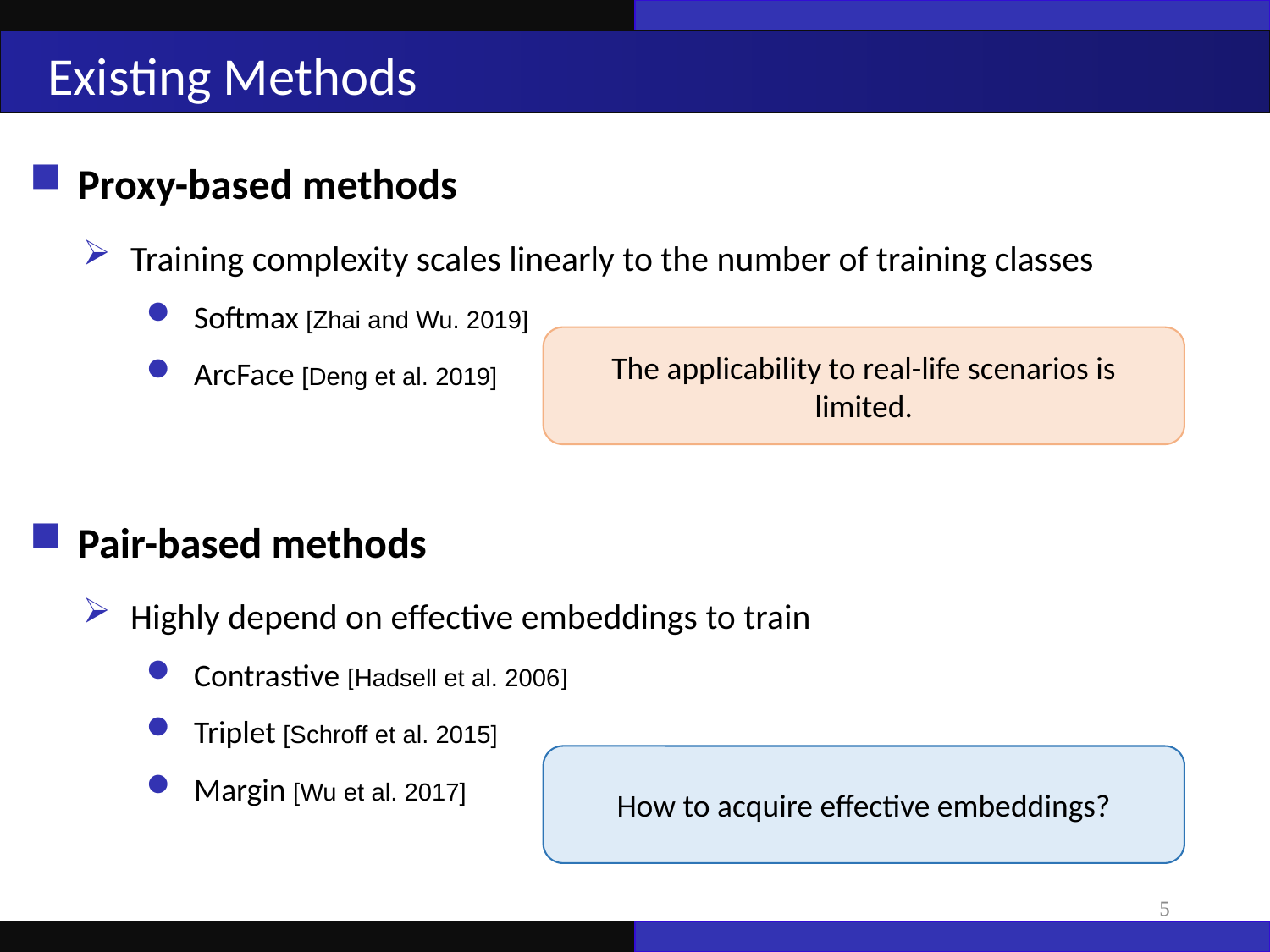

Existing Methods
Proxy-based methods
Training complexity scales linearly to the number of training classes
Softmax [Zhai and Wu. 2019]
ArcFace [Deng et al. 2019]
The applicability to real-life scenarios is limited.
Pair-based methods
Highly depend on effective embeddings to train
Contrastive [Hadsell et al. 2006]
Triplet [Schroff et al. 2015]
Margin [Wu et al. 2017]
How to acquire effective embeddings?
5